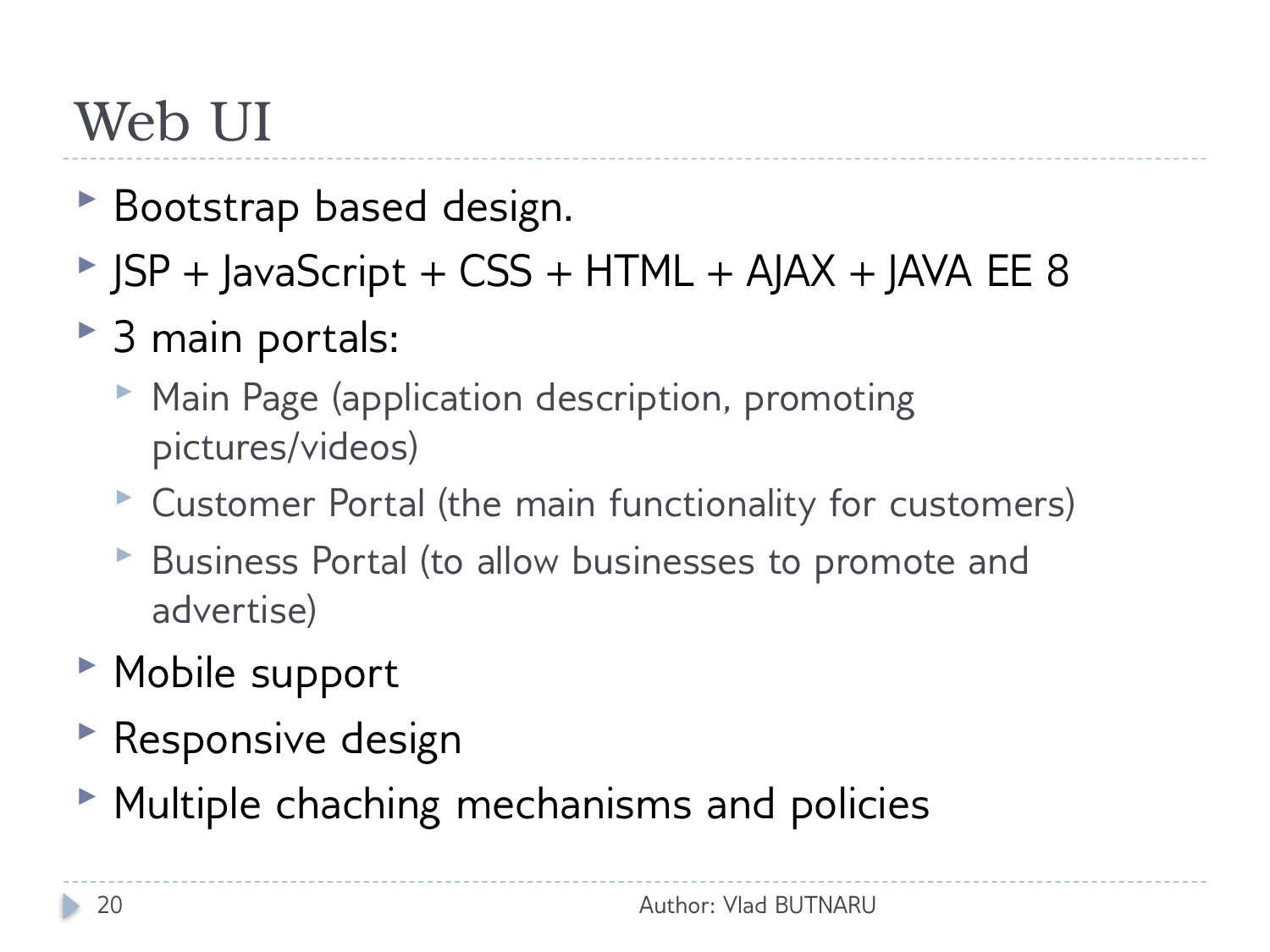

# Web UI
Bootstrap based design.
JSP + JavaScript + CSS + HTML + AJAX + JAVA EE 8
3 main portals:
Main Page (application description, promoting pictures/videos)
Customer Portal (the main functionality for customers)
Business Portal (to allow businesses to promote and advertise)
Mobile support
Responsive design
Multiple chaching mechanisms and policies
20
Author: Vlad BUTNARU